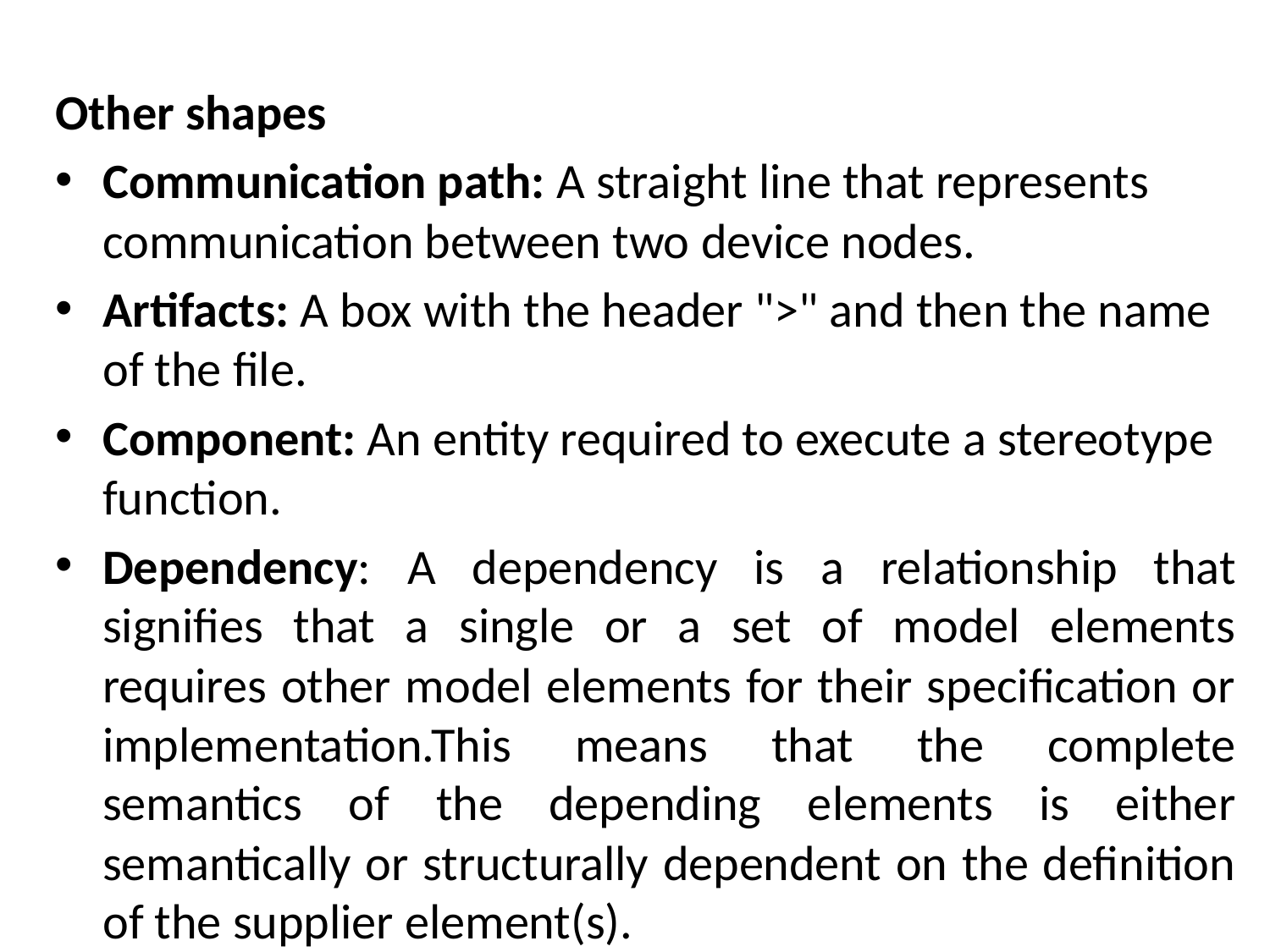

#
Other shapes
Communication path: A straight line that represents communication between two device nodes.
Artifacts: A box with the header ">" and then the name of the file.
Component: An entity required to execute a stereotype function.
Dependency: A dependency is a relationship that signifies that a single or a set of model elements requires other model elements for their specification or implementation.This means that the complete semantics of the depending elements is either semantically or structurally dependent on the definition of the supplier element(s).